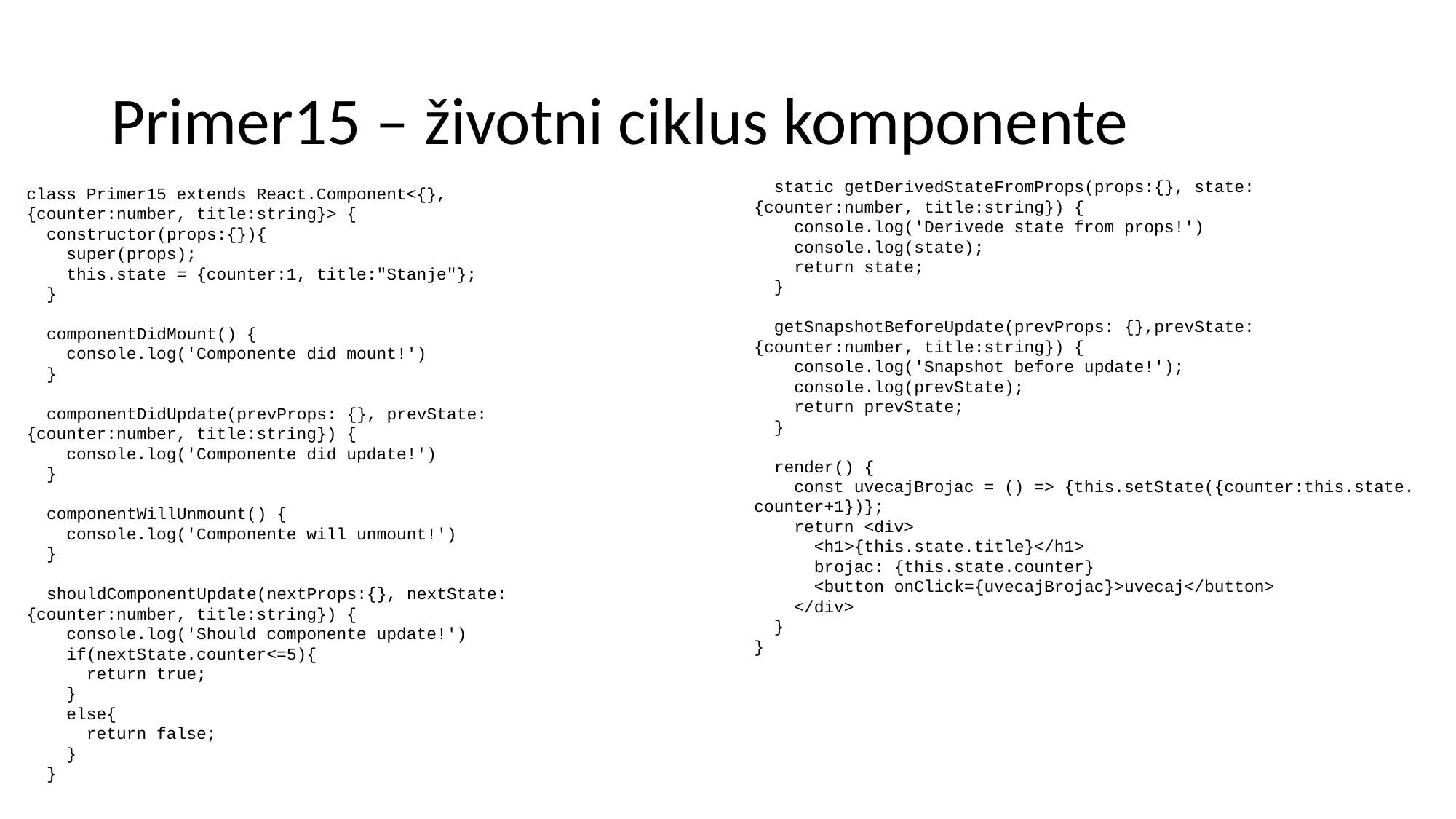

# Primer15 – životni ciklus komponente
  static getDerivedStateFromProps(props:{}, state:{counter:number, title:string}) {
    console.log('Derivede state from props!')
    console.log(state);
    return state;
  }
  getSnapshotBeforeUpdate(prevProps: {},prevState:{counter:number, title:string}) {
    console.log('Snapshot before update!');
    console.log(prevState);
    return prevState;
  }
  render() {
    const uvecajBrojac = () => {this.setState({counter:this.state.counter+1})};
    return <div>
      <h1>{this.state.title}</h1>
      brojac: {this.state.counter}
      <button onClick={uvecajBrojac}>uvecaj</button>
    </div>
  }
}
class Primer15 extends React.Component<{},{counter:number, title:string}> {
  constructor(props:{}){
    super(props);
    this.state = {counter:1, title:"Stanje"};
  }
  componentDidMount() {
    console.log('Componente did mount!')
  }
  componentDidUpdate(prevProps: {}, prevState:{counter:number, title:string}) {
    console.log('Componente did update!')
  }
  componentWillUnmount() {
    console.log('Componente will unmount!')
  }
  shouldComponentUpdate(nextProps:{}, nextState:{counter:number, title:string}) {
    console.log('Should componente update!')
    if(nextState.counter<=5){
      return true;
    }
    else{
      return false;
    }
  }